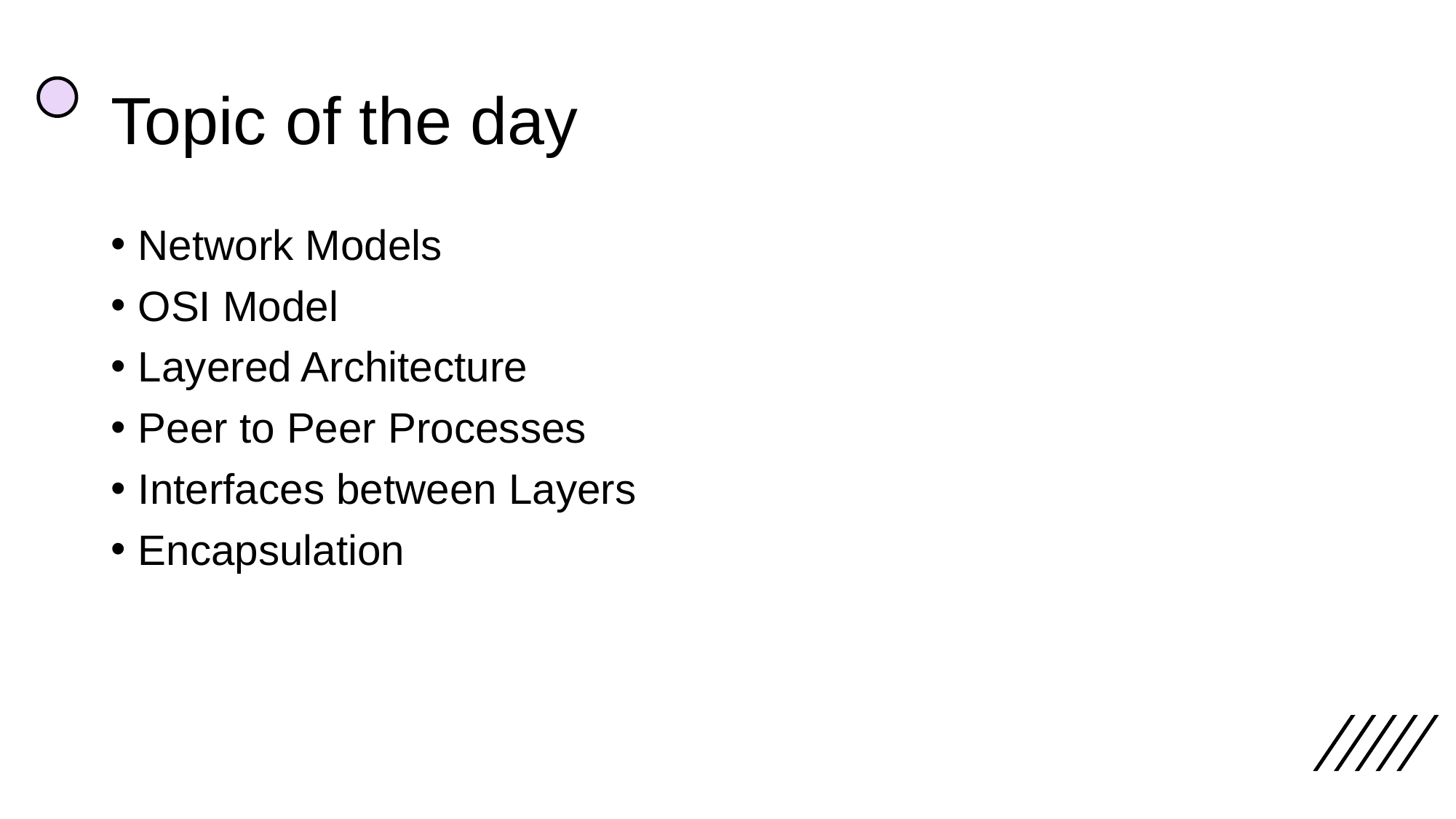

# Topic of the day
Network Models
OSI Model
Layered Architecture
Peer to Peer Processes
Interfaces between Layers
Encapsulation